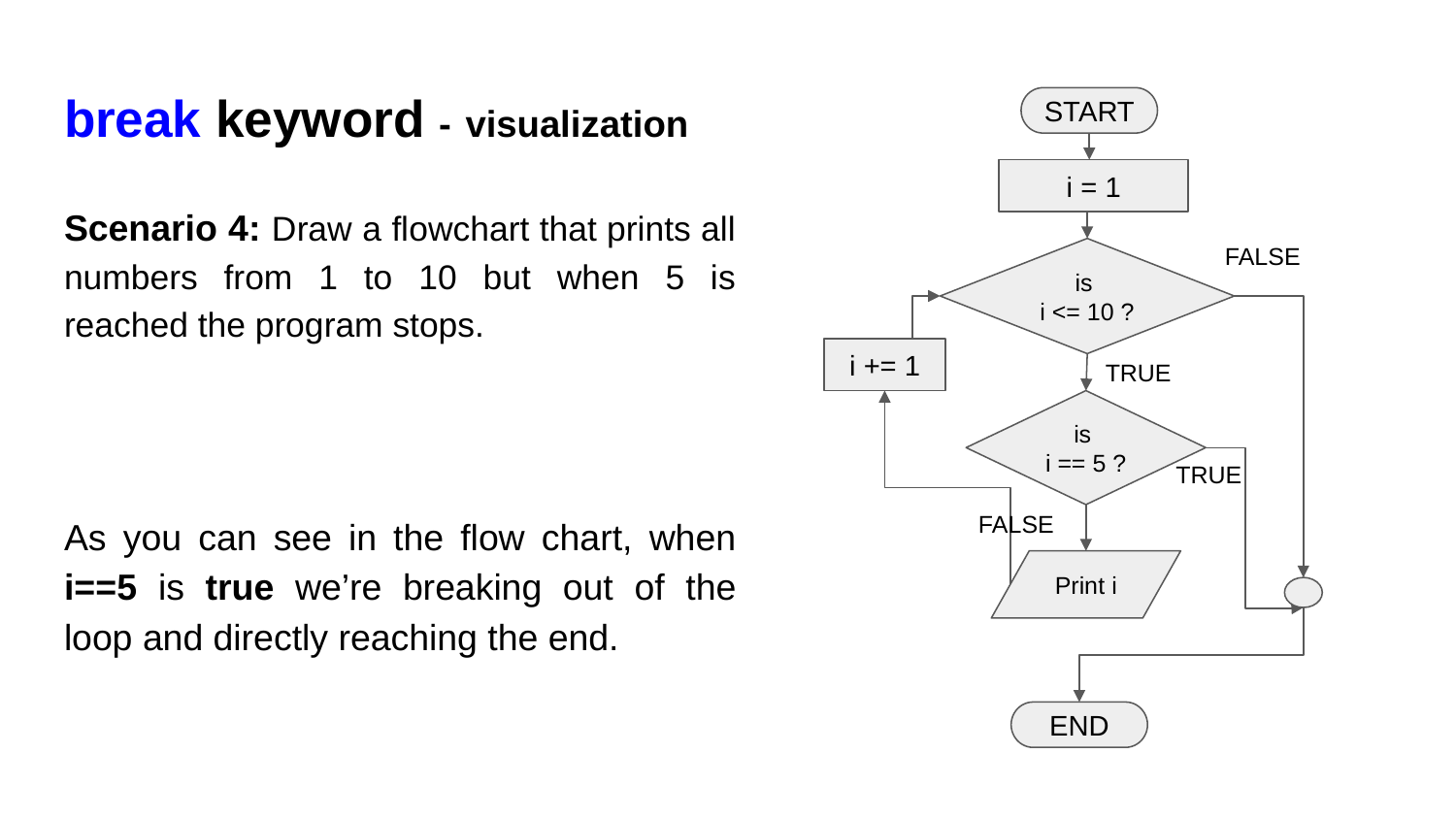

# break keyword - visualization

START
i = 1
is
i <= 10 ?
FALSE
i += 1
TRUE
is
i == 5 ?
TRUE
FALSE
Print i
END

Scenario 4: Draw a flowchart that prints all numbers from 1 to 10 but when 5 is reached the program stops.
As you can see in the flow chart, when i==5 is true we’re breaking out of the loop and directly reaching the end.